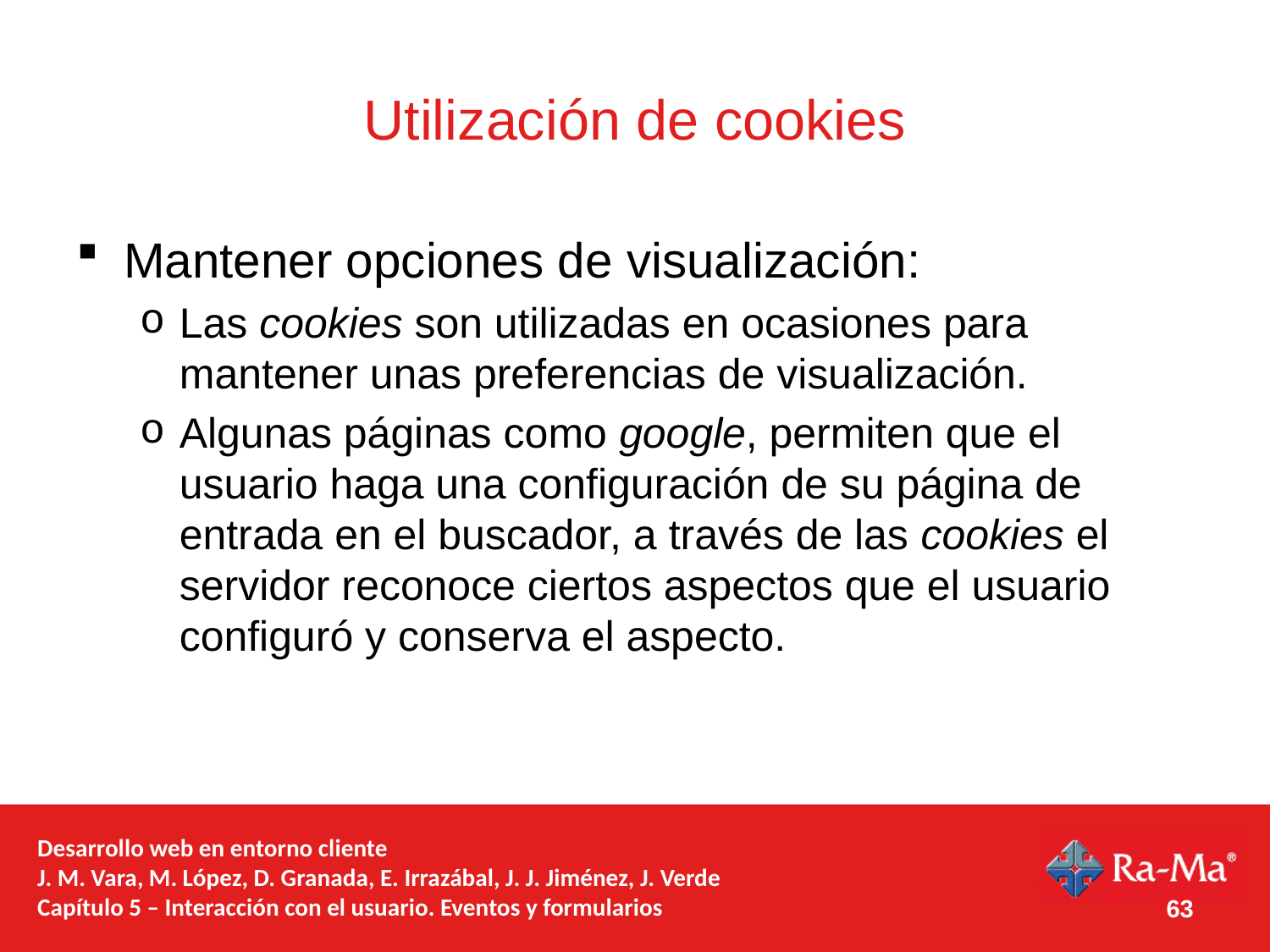

# Utilización de cookies
Mantener opciones de visualización:
Las cookies son utilizadas en ocasiones para mantener unas preferencias de visualización.
Algunas páginas como google, permiten que el usuario haga una configuración de su página de entrada en el buscador, a través de las cookies el servidor reconoce ciertos aspectos que el usuario configuró y conserva el aspecto.

Desarrollo web en entorno cliente
J. M. Vara, M. López, D. Granada, E. Irrazábal, J. J. Jiménez, J. Verde
Capítulo 5 – Interacción con el usuario. Eventos y formularios
63